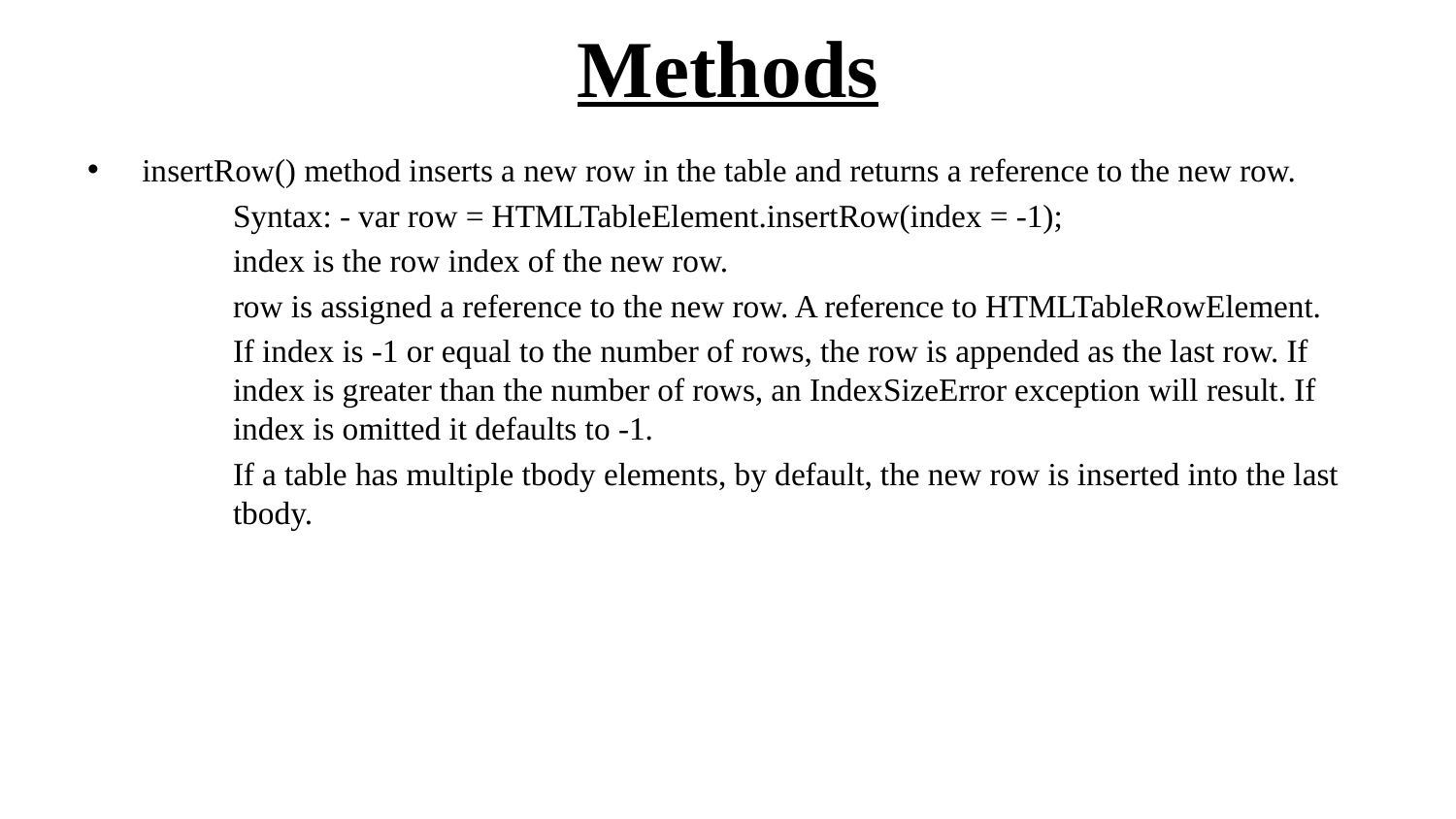

# Methods
insertRow() method inserts a new row in the table and returns a reference to the new row.
	Syntax: - var row = HTMLTableElement.insertRow(index = -1);
	index is the row index of the new row.
	row is assigned a reference to the new row. A reference to HTMLTableRowElement.
	If index is -1 or equal to the number of rows, the row is appended as the last row. If 	index is greater than the number of rows, an IndexSizeError exception will result. If 	index is omitted it defaults to -1.
	If a table has multiple tbody elements, by default, the new row is inserted into the last 	tbody.